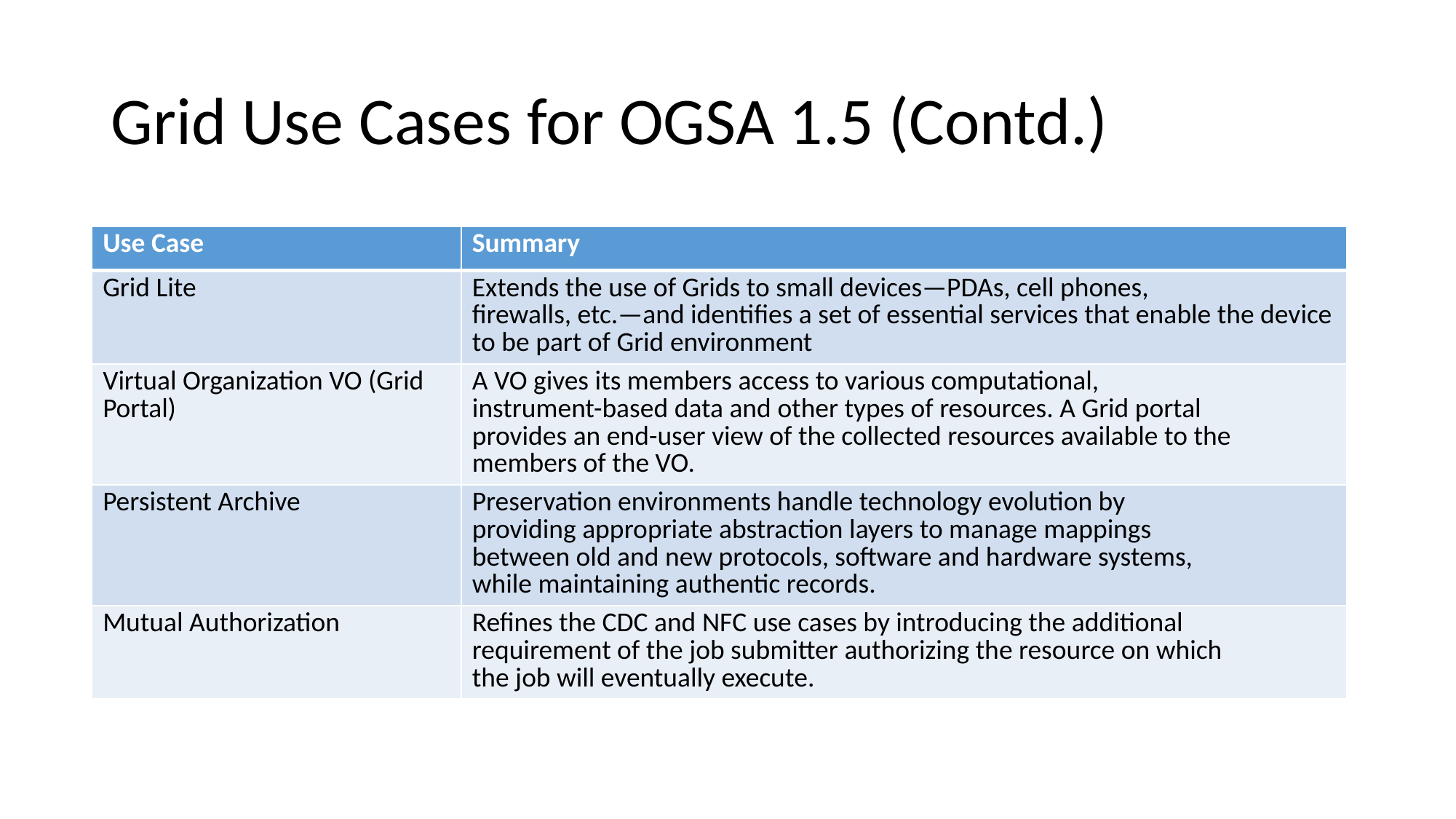

# Grid Use Cases for OGSA 1.5 (Contd.)
| Use Case | Summary |
| --- | --- |
| Grid Lite | Extends the use of Grids to small devices—PDAs, cell phones, firewalls, etc.—and identifies a set of essential services that enable the device to be part of Grid environment |
| Virtual Organization VO (Grid Portal) | A VO gives its members access to various computational, instrument-based data and other types of resources. A Grid portal provides an end-user view of the collected resources available to the members of the VO. |
| Persistent Archive | Preservation environments handle technology evolution by providing appropriate abstraction layers to manage mappings between old and new protocols, software and hardware systems, while maintaining authentic records. |
| Mutual Authorization | Refines the CDC and NFC use cases by introducing the additional requirement of the job submitter authorizing the resource on which the job will eventually execute. |